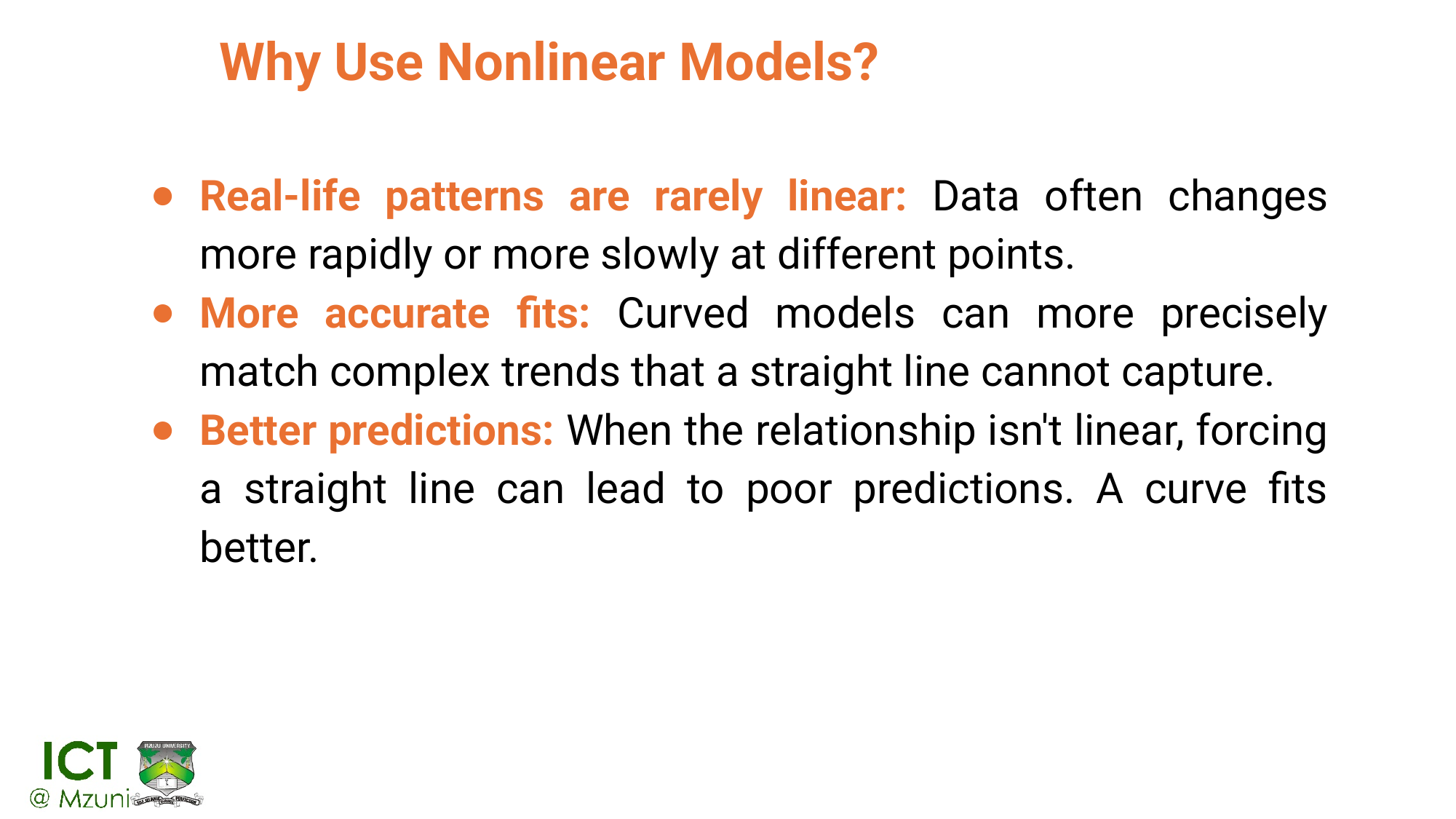

# Why Use Nonlinear Models?
Real-life patterns are rarely linear: Data often changes more rapidly or more slowly at different points.
More accurate fits: Curved models can more precisely match complex trends that a straight line cannot capture.
Better predictions: When the relationship isn't linear, forcing a straight line can lead to poor predictions. A curve fits better.